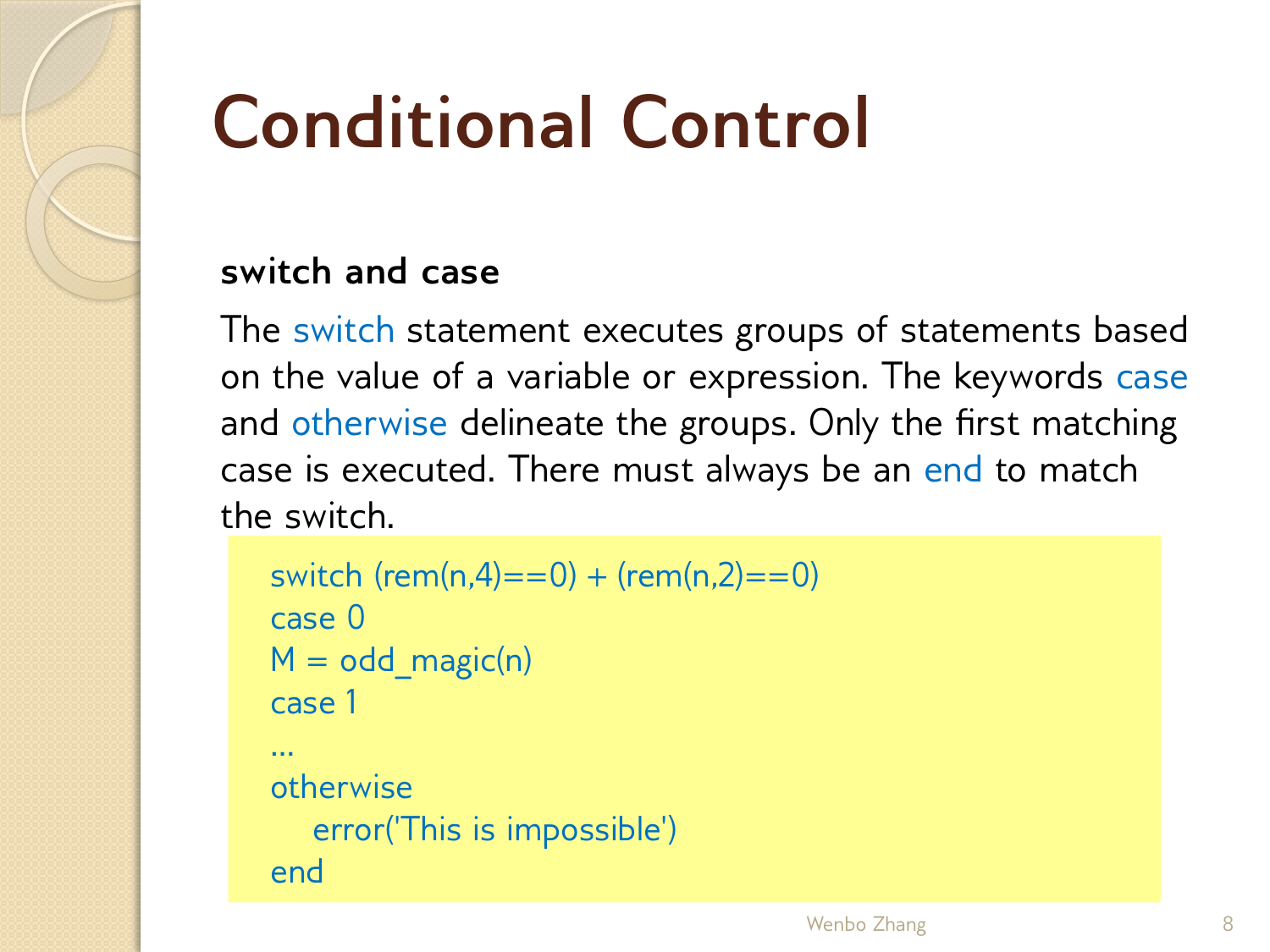

# Conditional Control
switch and case
The switch statement executes groups of statements based on the value of a variable or expression. The keywords case and otherwise delineate the groups. Only the first matching case is executed. There must always be an end to match the switch.

switch (rem(n,4)==0) + (rem(n,2)==0)
case 0
M = odd_magic(n)
case 1
…
otherwise
    error('This is impossible')
end
Wenbo Zhang
8